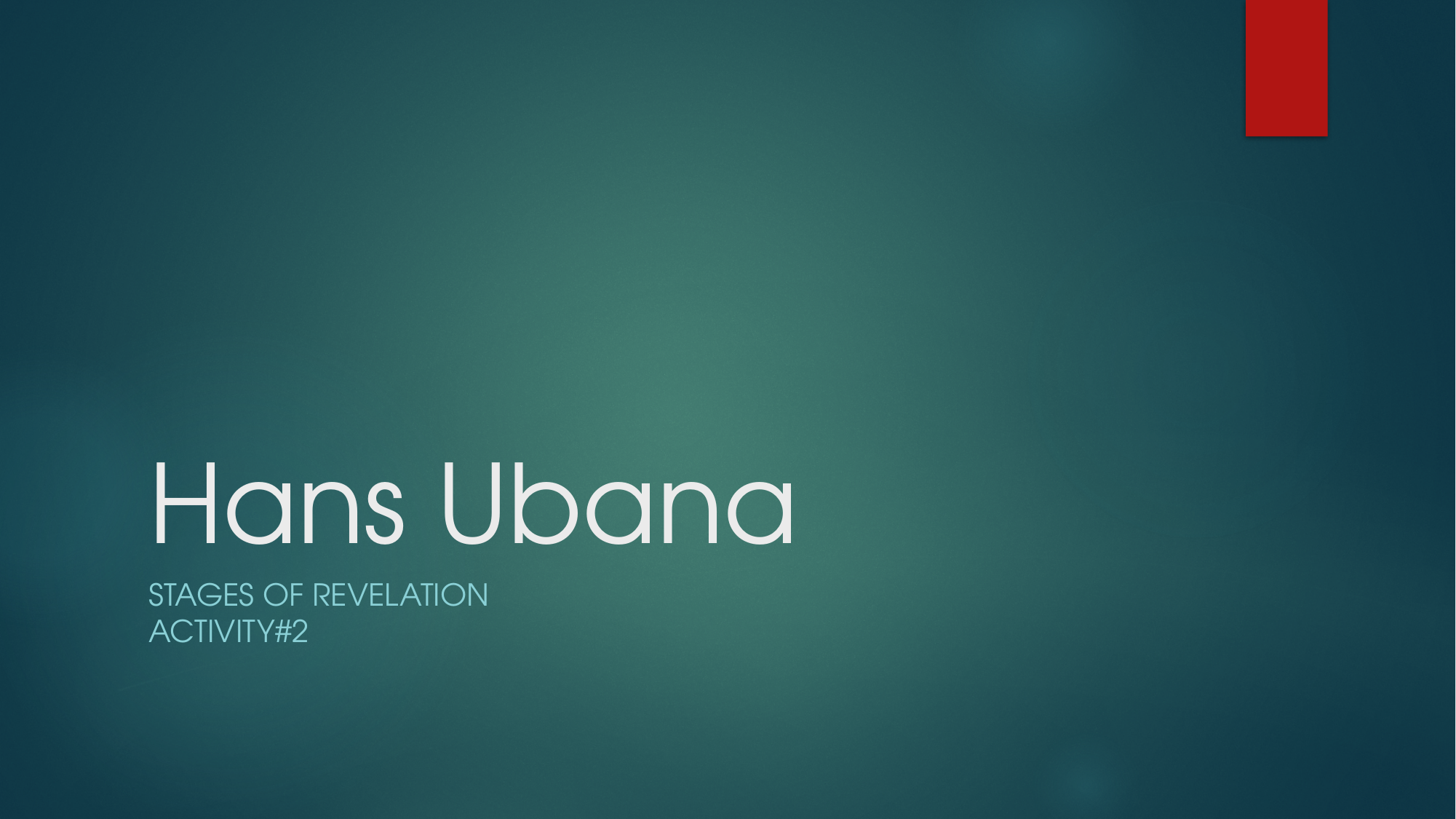

# Hans Ubana
Stages of revelation
activity#2